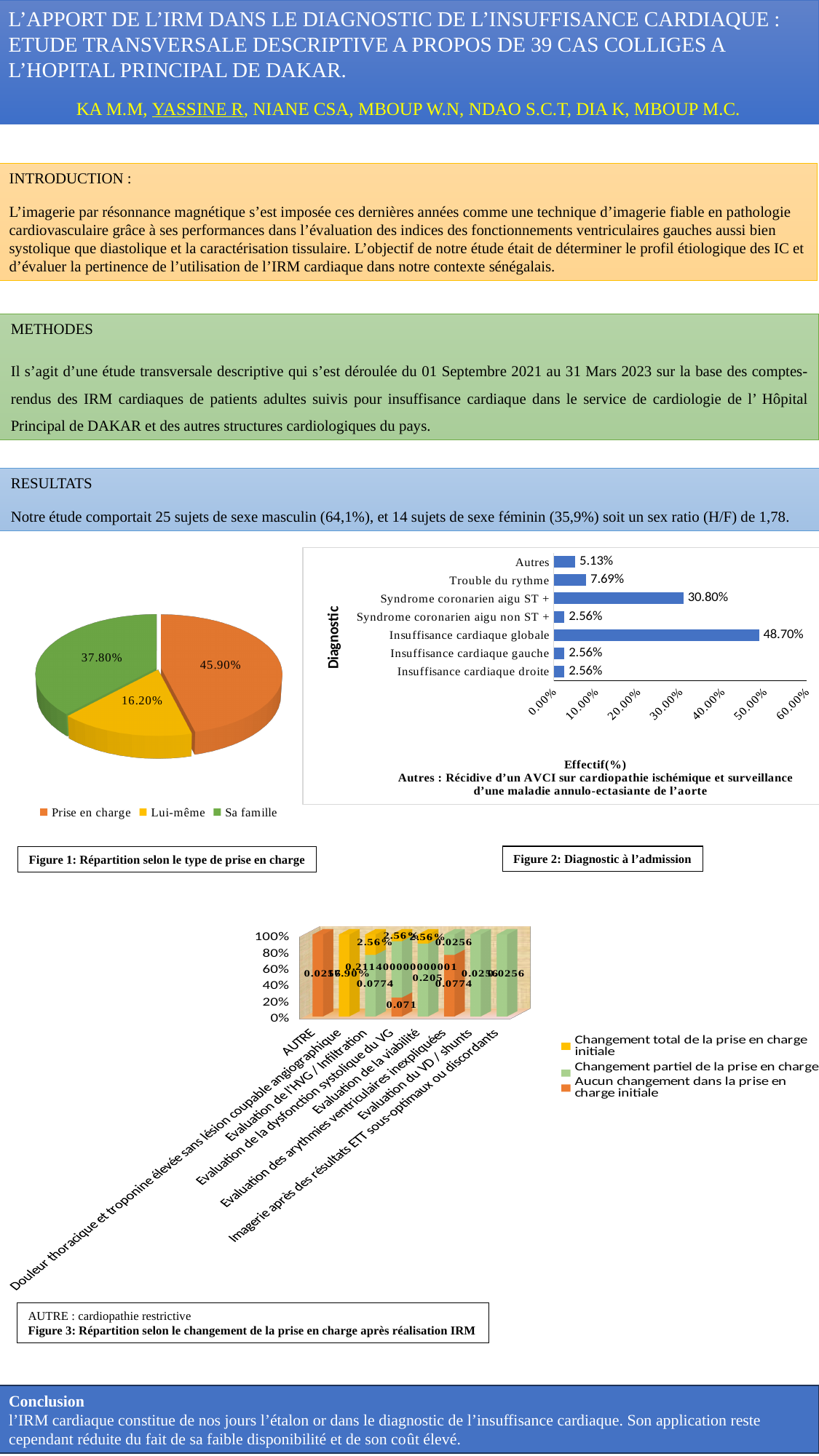

L’APPORT DE L’IRM DANS LE DIAGNOSTIC DE L’INSUFFISANCE CARDIAQUE : ETUDE TRANSVERSALE DESCRIPTIVE A PROPOS DE 39 CAS COLLIGES A L’HOPITAL PRINCIPAL DE DAKAR.
KA M.M, YASSINE R, NIANE CSA, MBOUP W.N, NDAO S.C.T, DIA K, MBOUP M.C.

INTRODUCTION :
L’imagerie par résonnance magnétique s’est imposée ces dernières années comme une technique d’imagerie fiable en pathologie cardiovasculaire grâce à ses performances dans l’évaluation des indices des fonctionnements ventriculaires gauches aussi bien systolique que diastolique et la caractérisation tissulaire. L’objectif de notre étude était de déterminer le profil étiologique des IC et d’évaluer la pertinence de l’utilisation de l’IRM cardiaque dans notre contexte sénégalais.
METHODES
Il s’agit d’une étude transversale descriptive qui s’est déroulée du 01 Septembre 2021 au 31 Mars 2023 sur la base des comptes-rendus des IRM cardiaques de patients adultes suivis pour insuffisance cardiaque dans le service de cardiologie de l’ Hôpital Principal de DAKAR et des autres structures cardiologiques du pays.
RESULTATS
Notre étude comportait 25 sujets de sexe masculin (64,1%), et 14 sujets de sexe féminin (35,9%) soit un sex ratio (H/F) de 1,78.

### Chart

| Category |  |
|---|---|
| Insuffisance cardiaque droite | 0.02560000000000001 |
| Insuffisance cardiaque gauche | 0.02560000000000001 |
| Insuffisance cardiaque globale | 0.4870000000000003 |
| Syndrome coronarien aigu non ST + | 0.02560000000000001 |
| Syndrome coronarien aigu ST + | 0.3080000000000004 |
| Trouble du rythme | 0.07690000000000001 |
| Autres | 0.0513 |

[unsupported chart]

Figure 2: Diagnostic à l’admission
Figure 1: Répartition selon le type de prise en charge

[unsupported chart]

AUTRE : cardiopathie restrictive
Figure 3: Répartition selon le changement de la prise en charge après réalisation IRM
Conclusion
l’IRM cardiaque constitue de nos jours l’étalon or dans le diagnostic de l’insuffisance cardiaque. Son application reste cependant réduite du fait de sa faible disponibilité et de son coût élevé.